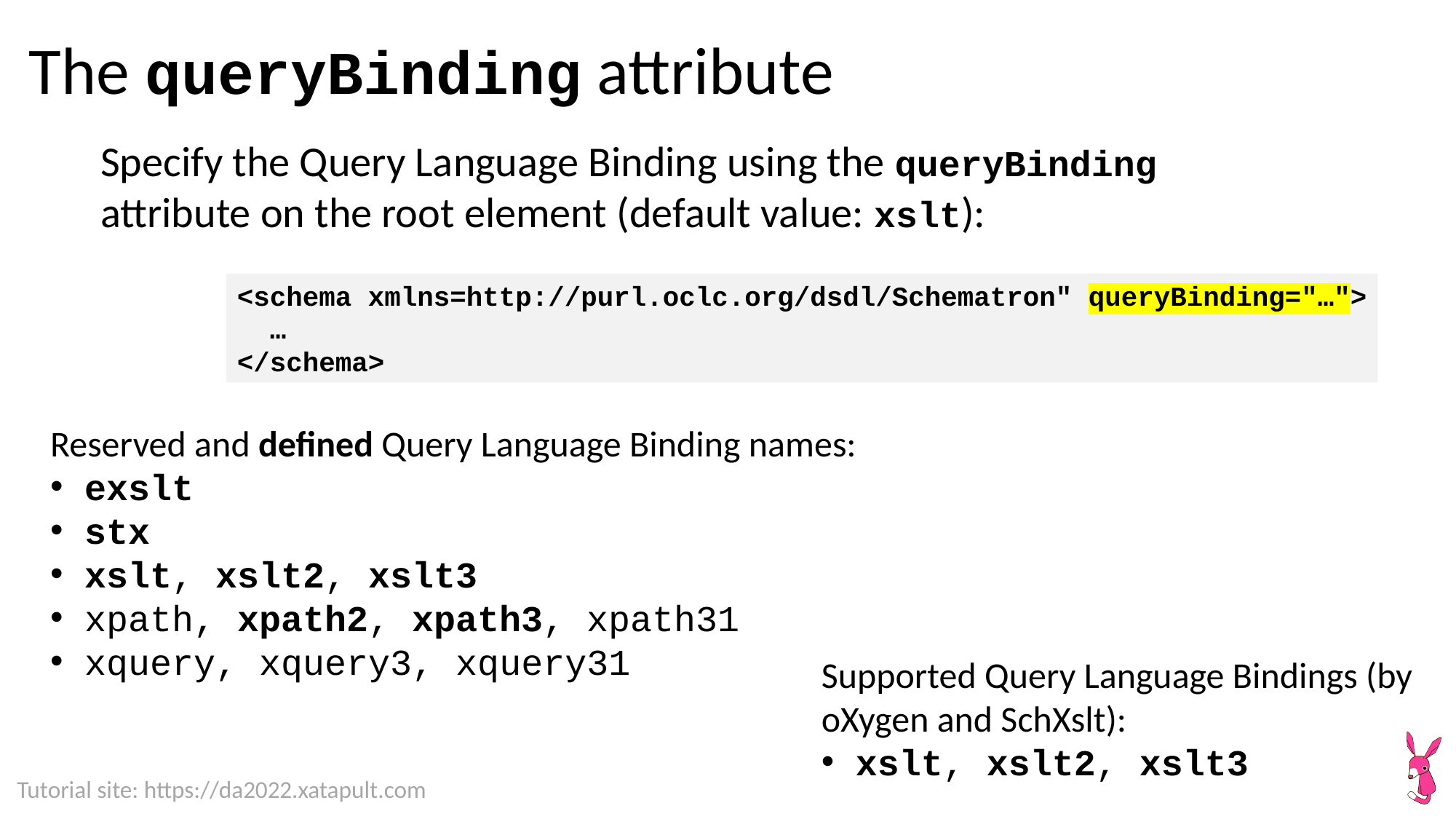

# The queryBinding attribute
Specify the Query Language Binding using the queryBinding attribute on the root element (default value: xslt):
<schema xmlns=http://purl.oclc.org/dsdl/Schematron" queryBinding="…">
  …
</schema>
Reserved and defined Query Language Binding names:
exslt
stx
xslt, xslt2, xslt3
xpath, xpath2, xpath3, xpath31
xquery, xquery3, xquery31
Supported Query Language Bindings (by oXygen and SchXslt):
xslt, xslt2, xslt3